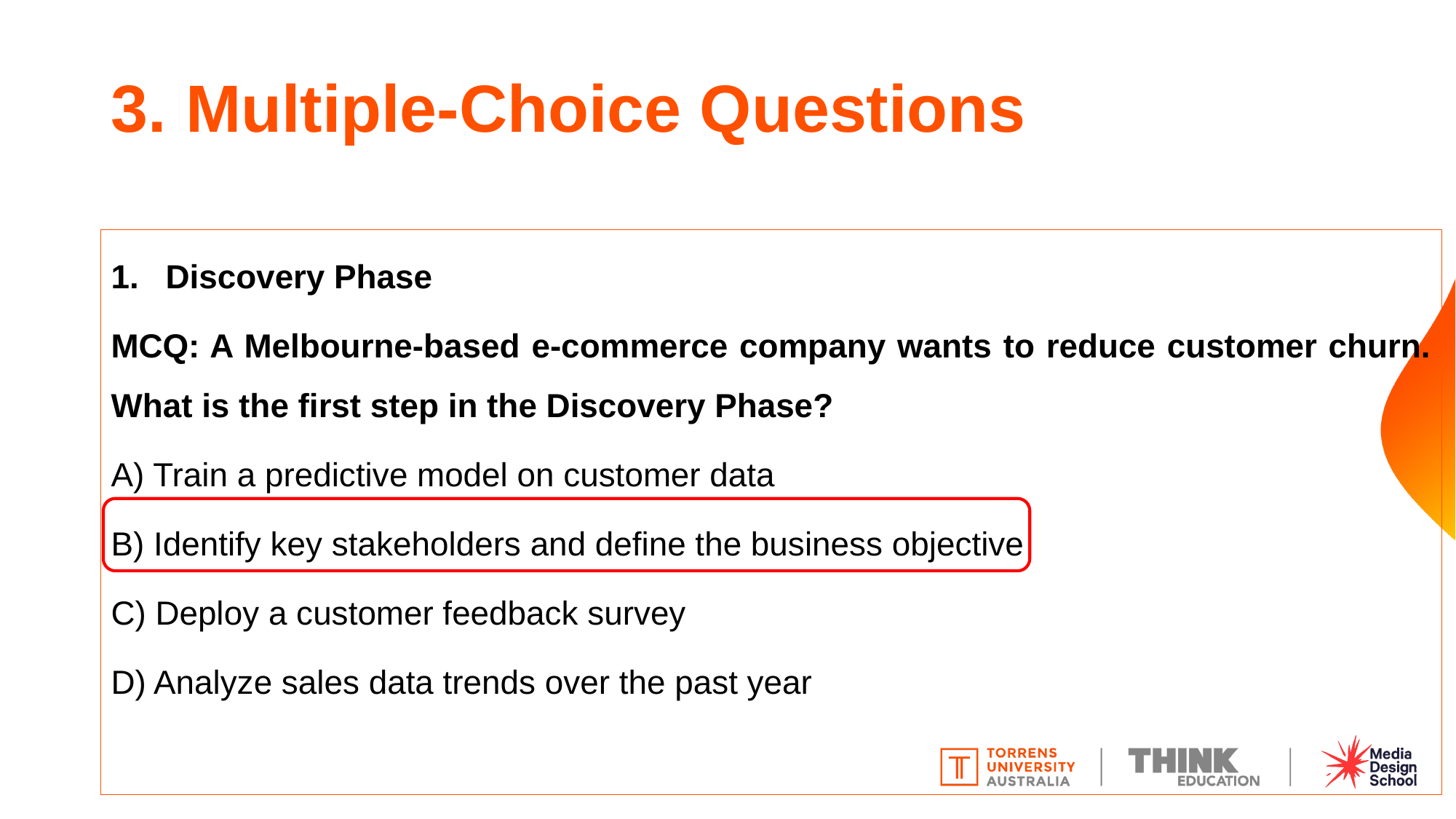

# 3. Multiple-Choice Questions
Discovery Phase
MCQ: A Melbourne-based e-commerce company wants to reduce customer churn. What is the first step in the Discovery Phase?
A) Train a predictive model on customer data
B) Identify key stakeholders and define the business objective
C) Deploy a customer feedback survey
D) Analyze sales data trends over the past year